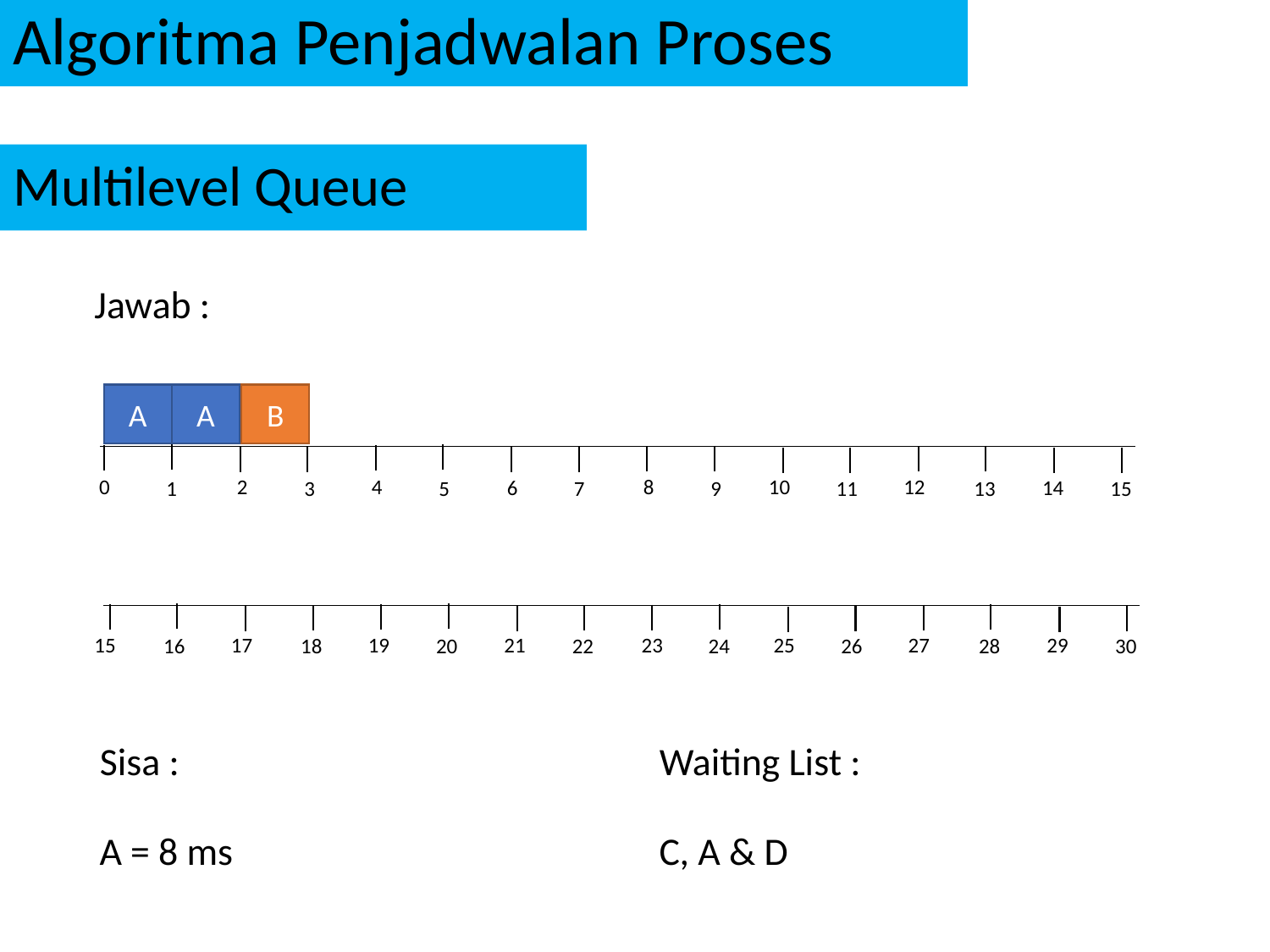

# Algoritma Penjadwalan Proses
Multilevel Queue
Jawab :
A
A
B
0
2
4
8
10
12
6
14
1
3
5
7
9
11
13
15
15
17
19
23
25
27
21
29
16
18
20
22
24
26
28
30
Sisa :
Waiting List :
C, A & D
A = 8 ms